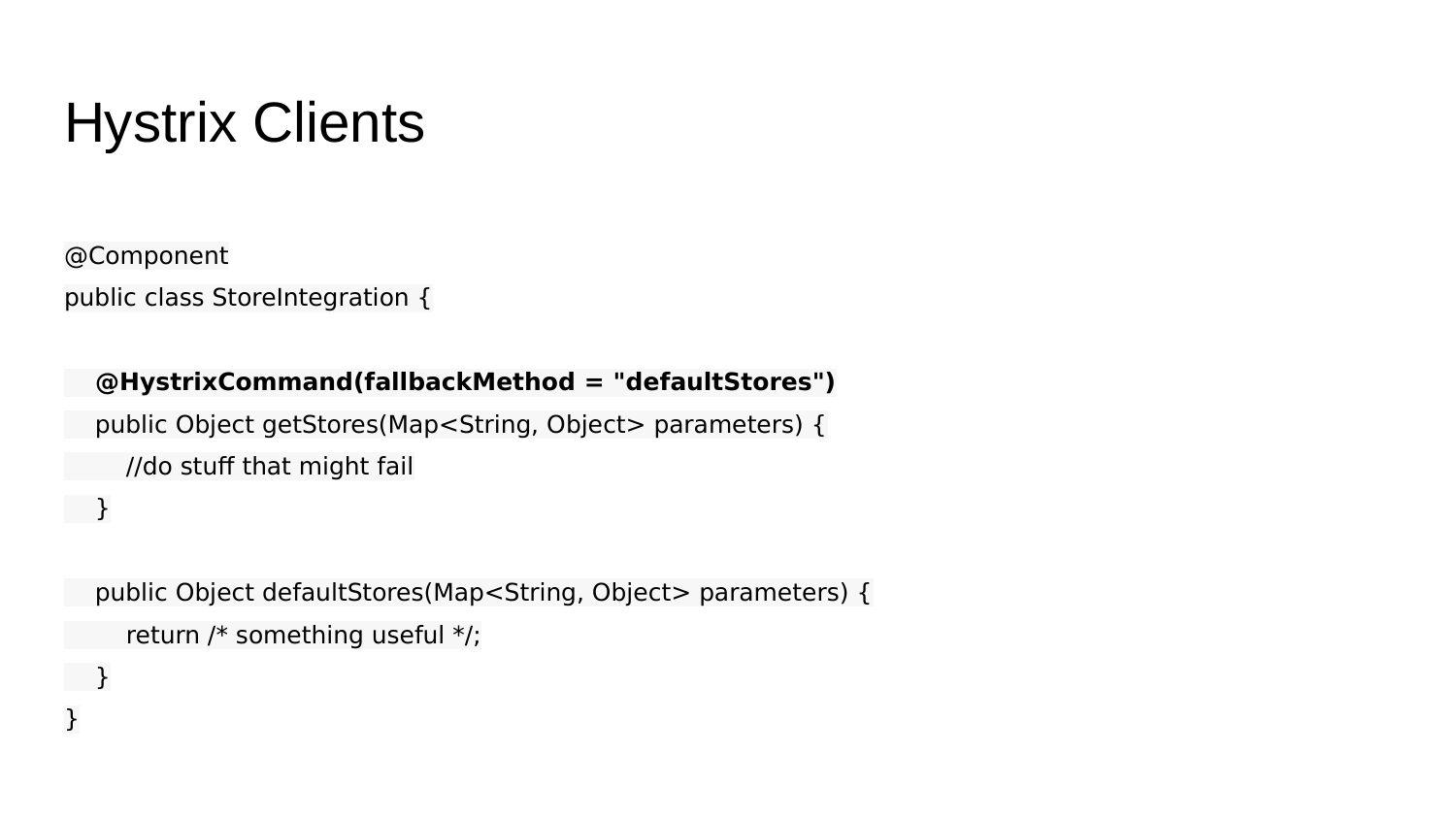

# Hystrix Clients

@Component
public class StoreIntegration {
    @HystrixCommand(fallbackMethod = "defaultStores")
    public Object getStores(Map<String, Object> parameters) {
        //do stuff that might fail
    }
    public Object defaultStores(Map<String, Object> parameters) {
        return /* something useful */;
    }
}